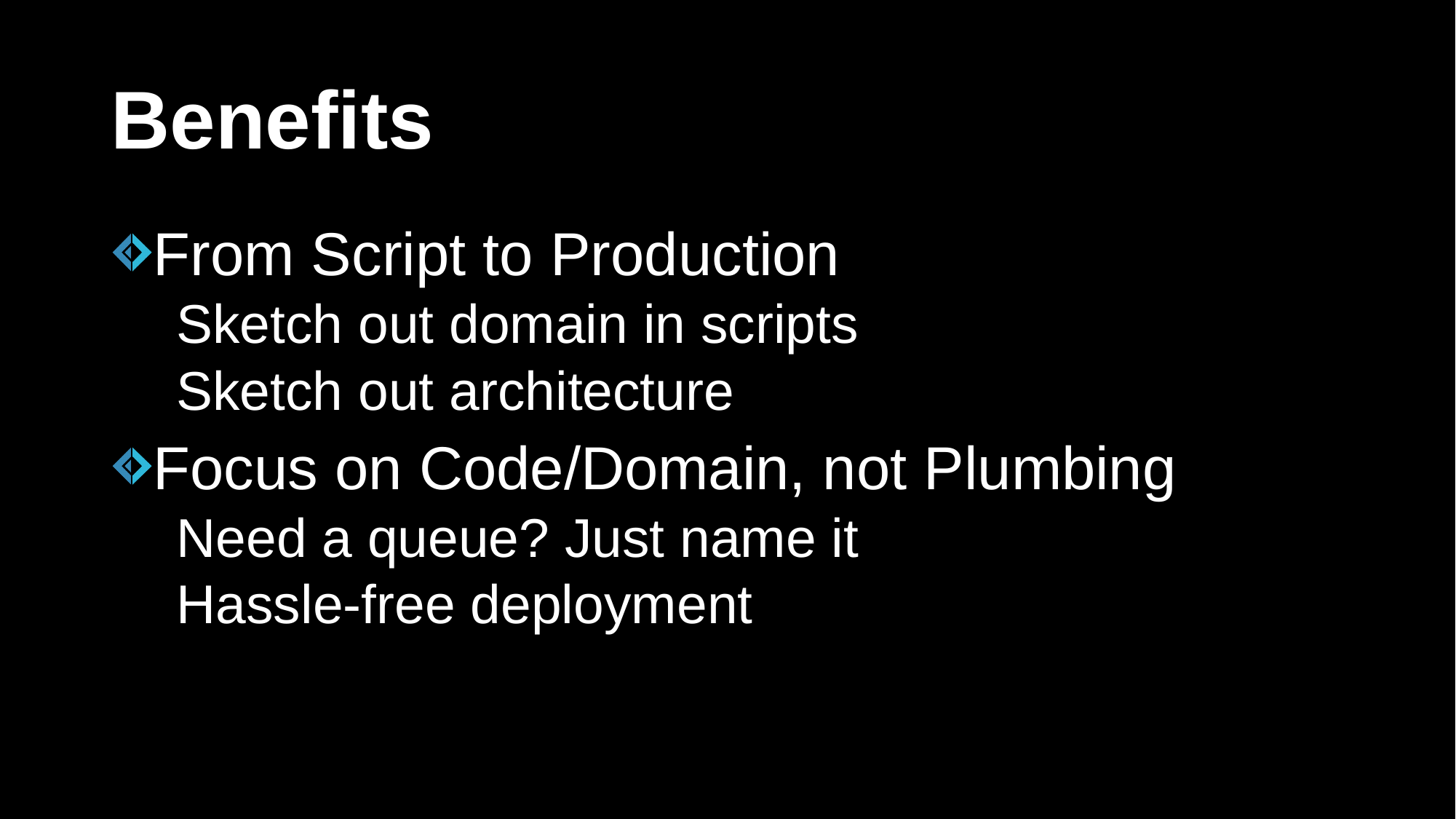

# Benefits
From Script to Production
Sketch out domain in scripts
Sketch out architecture
Focus on Code/Domain, not Plumbing
Need a queue? Just name it
Hassle-free deployment